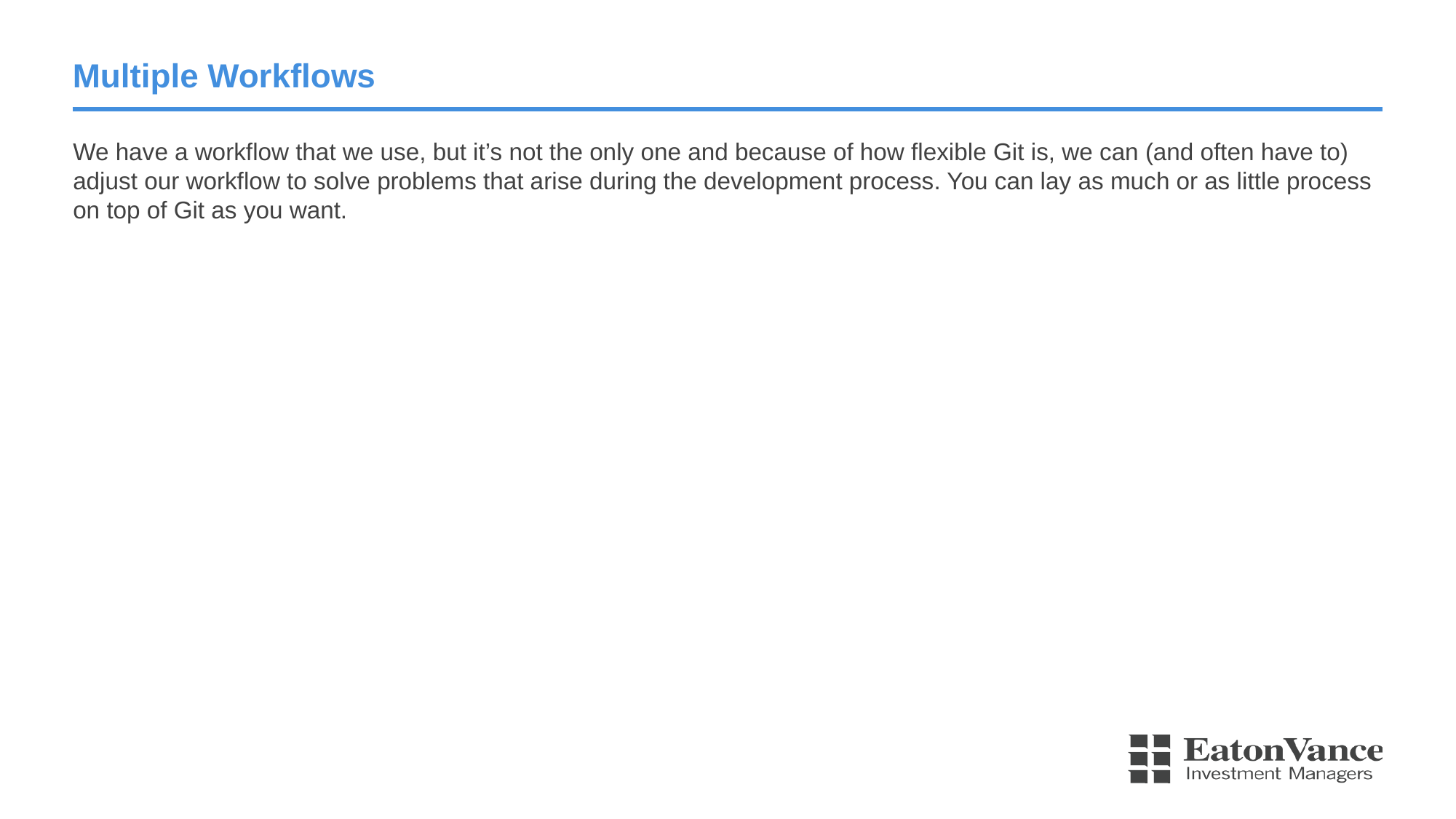

# Multiple Workflows
We have a workflow that we use, but it’s not the only one and because of how flexible Git is, we can (and often have to) adjust our workflow to solve problems that arise during the development process. You can lay as much or as little process on top of Git as you want.